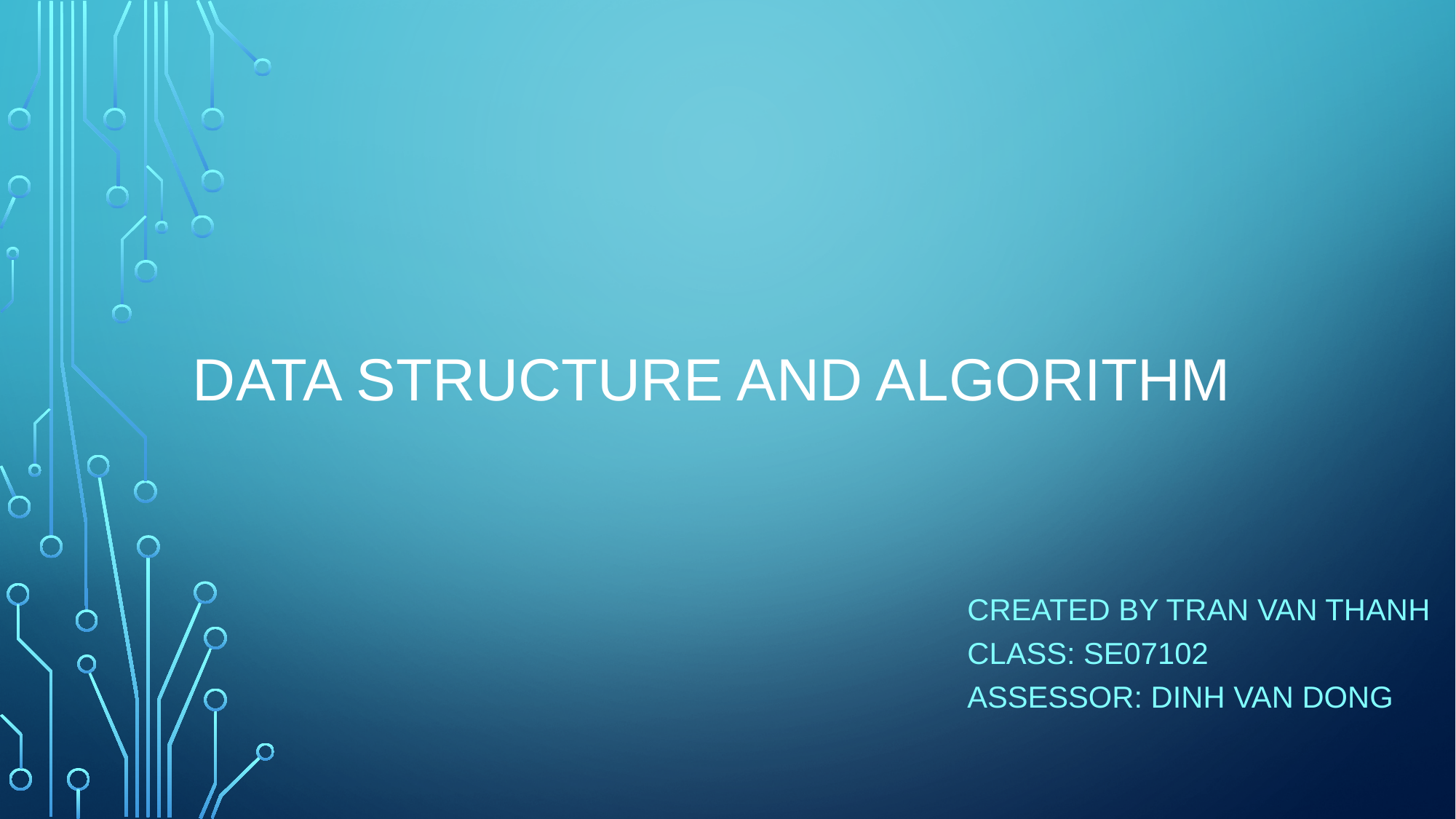

# Data Structure and Algorithm
Created by TRAN VAN THANH
Class: SE07102
Assessor: Dinh Van Dong